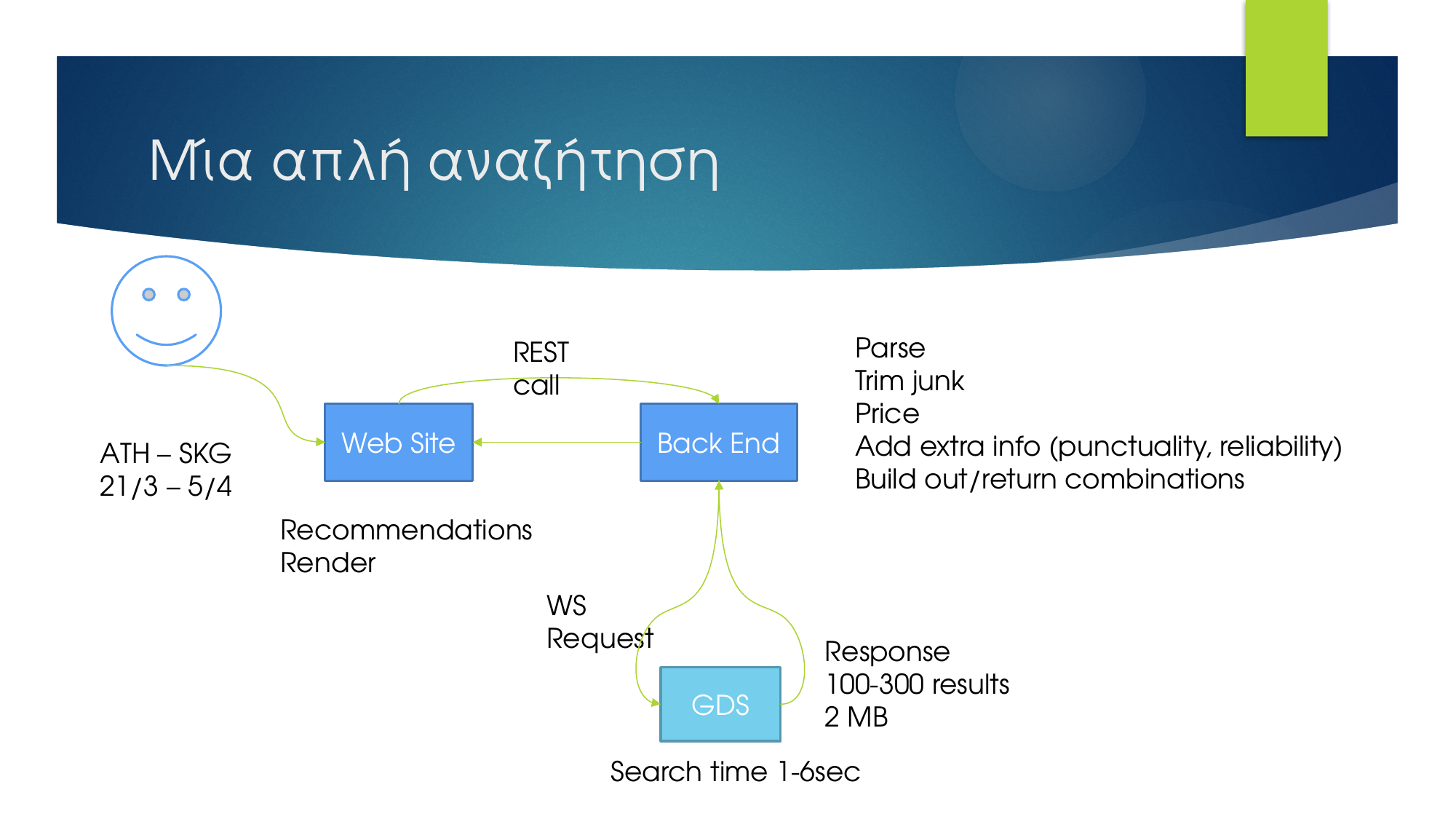

# Μία απλή αναζήτηση

Parse
Trim junk
Price
Add extra info (punctuality, reliability)
Build out/return combinations

REST call
Web Site
Back End
ΑΤΗ – SKG
21/3 – 5/4
Recommendations
Render
WS Request
Response
100-300 results
2 MB
GDS
Search time 1-6sec